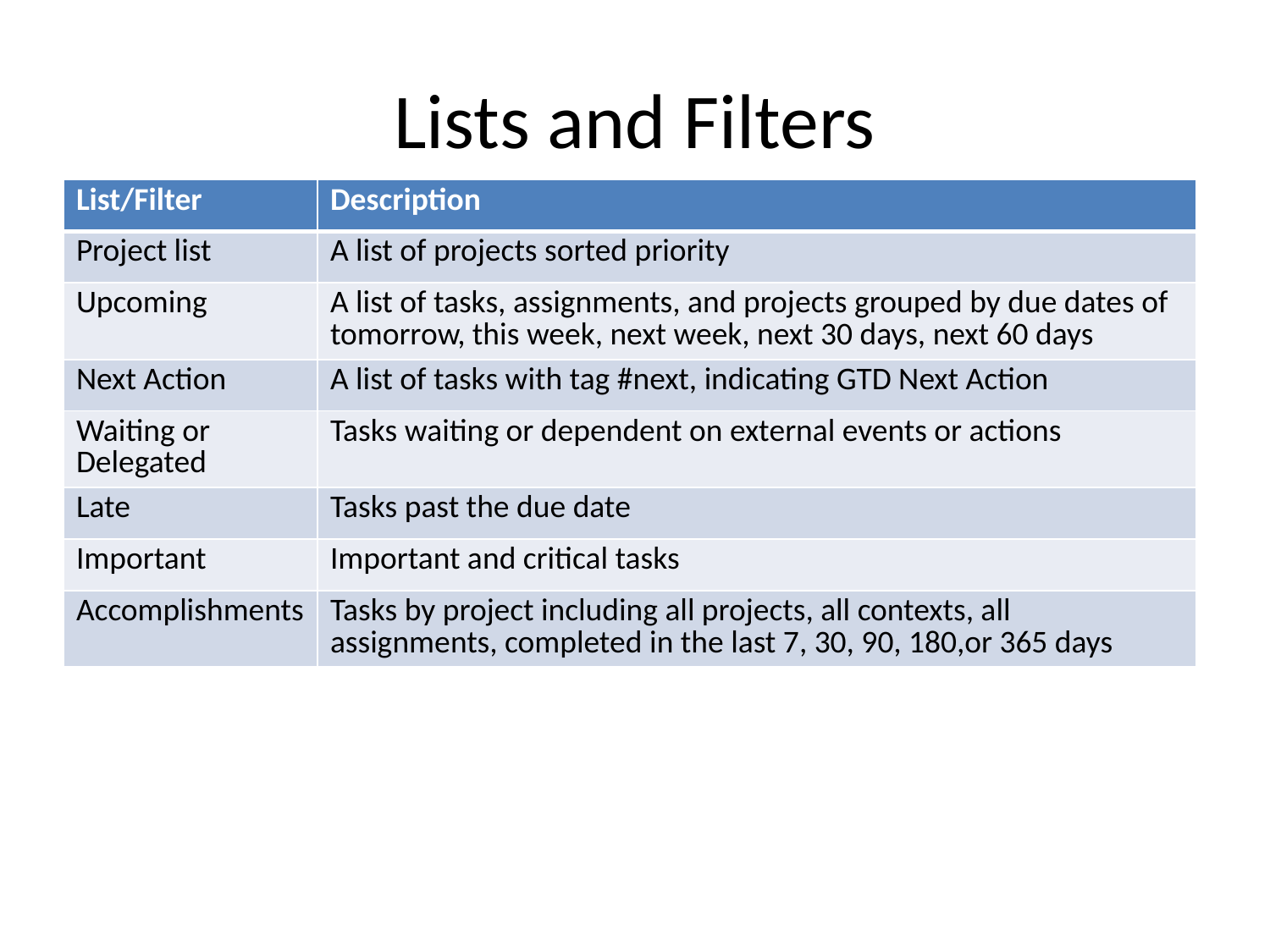

# Lists and Filters
| List/Filter | Description |
| --- | --- |
| Project list | A list of projects sorted priority |
| Upcoming | A list of tasks, assignments, and projects grouped by due dates of tomorrow, this week, next week, next 30 days, next 60 days |
| Next Action | A list of tasks with tag #next, indicating GTD Next Action |
| Waiting or Delegated | Tasks waiting or dependent on external events or actions |
| Late | Tasks past the due date |
| Important | Important and critical tasks |
| Accomplishments | Tasks by project including all projects, all contexts, all assignments, completed in the last 7, 30, 90, 180,or 365 days |